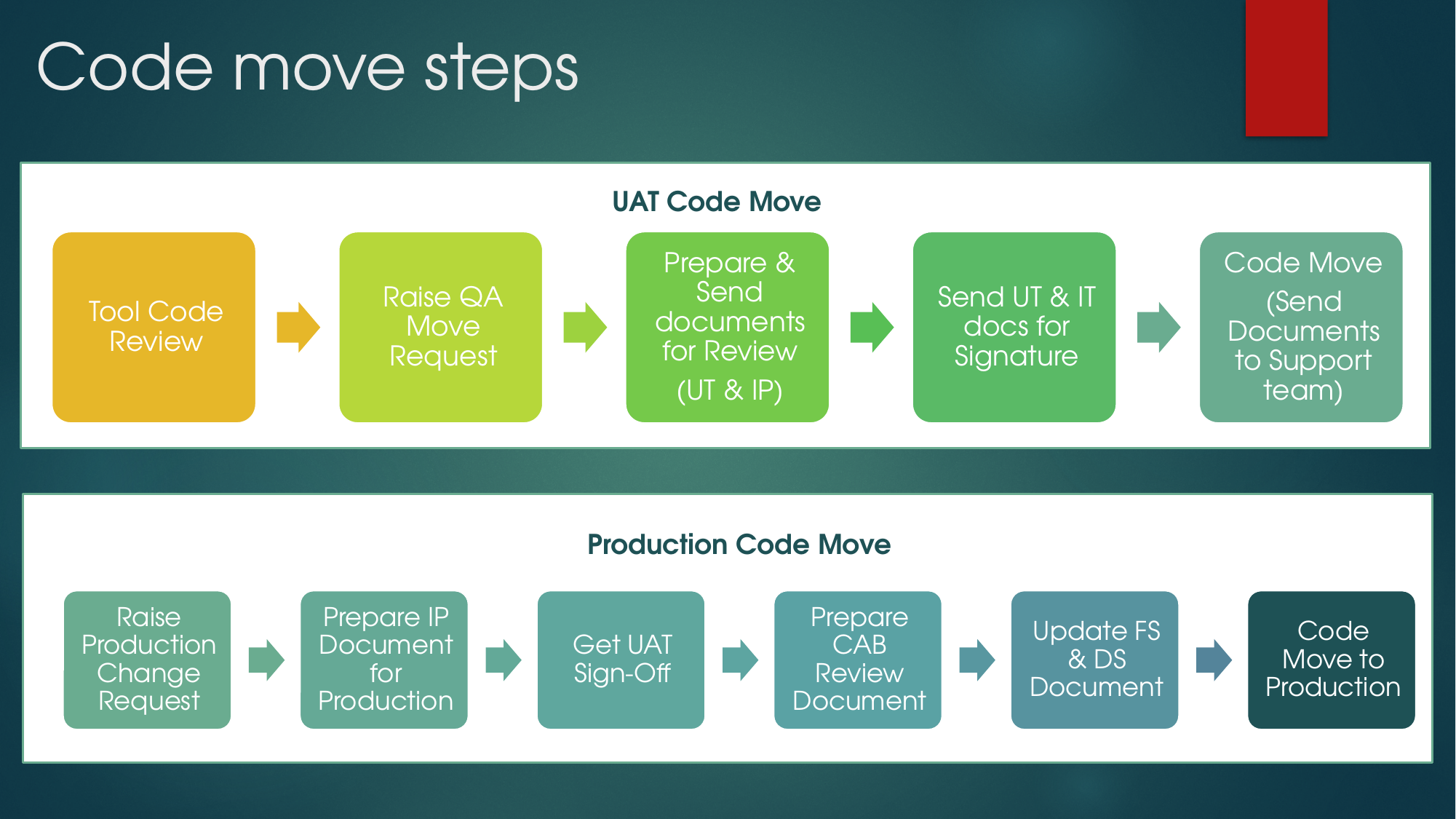

# Code move steps

Tool Code Review

Raise QA Move Request

Prepare & Send documents for Review
(UT & IP)

Send UT & IT docs for Signature

Code Move
(Send Documents to Support team)
UAT Code Move
Raise Production Change Request

Prepare IP Document for Production

Get UAT Sign-Off

Prepare CAB Review Document

Update FS & DS Document

Code Move to Production

Production Code Move